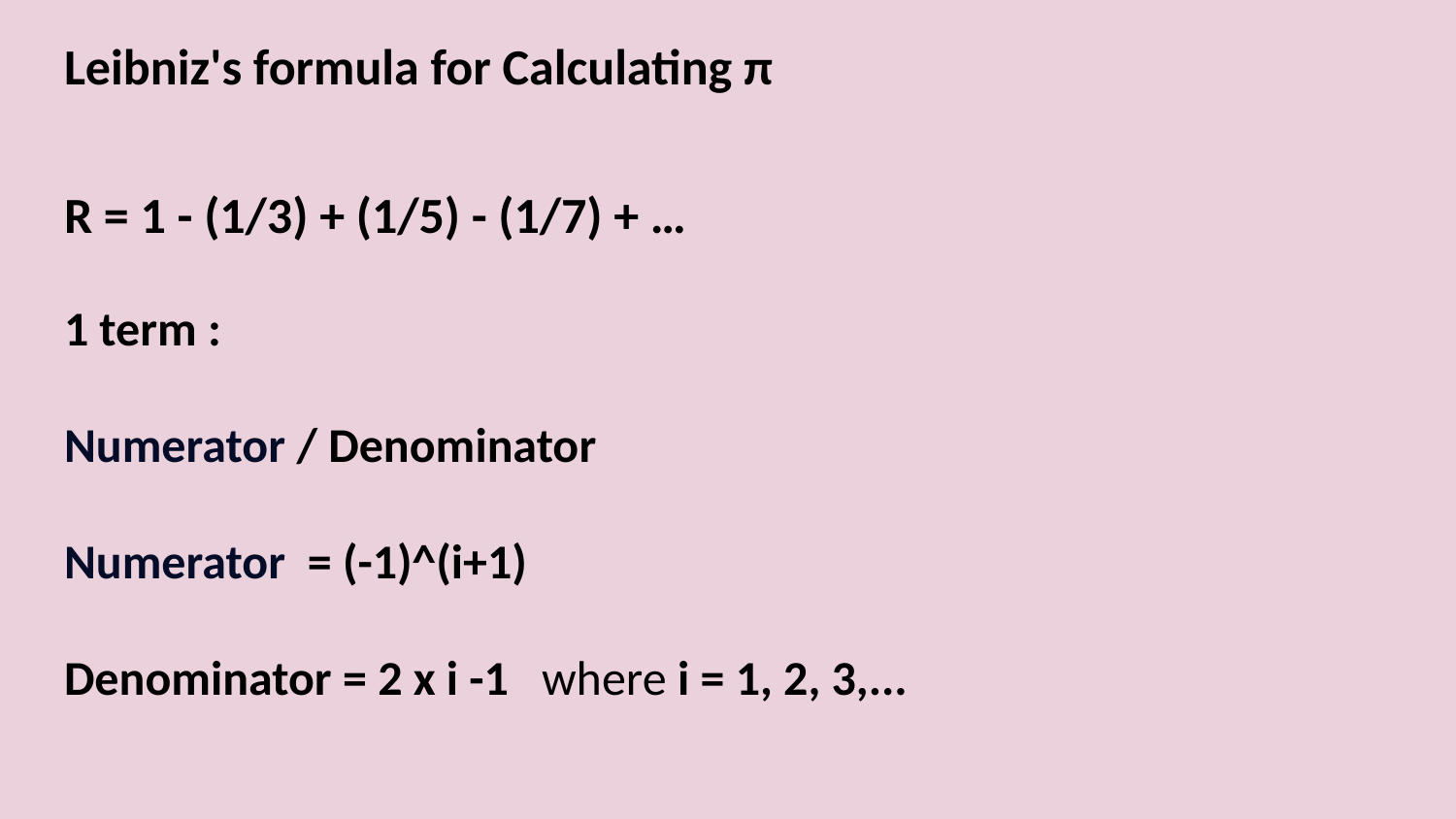

Leibniz's formula for Calculating π
R = 1 - (1/3) + (1/5) - (1/7) + …
1 term :

Numerator / Denominator

Numerator  = (-1)^(i+1)

Denominator = 2 x i -1   where i = 1, 2, 3,...